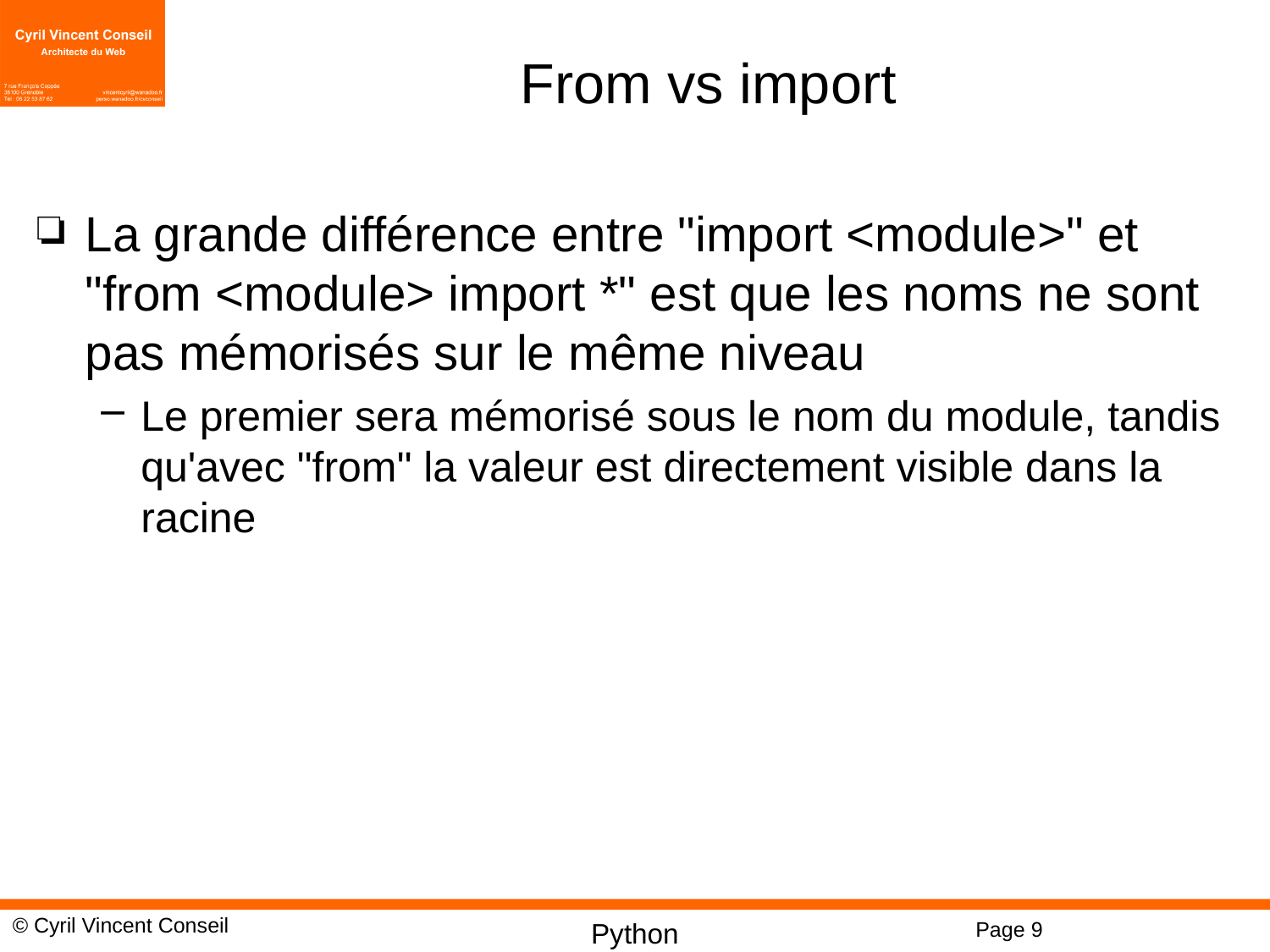

# From vs import
La grande différence entre "import <module>" et "from <module> import *" est que les noms ne sont pas mémorisés sur le même niveau
Le premier sera mémorisé sous le nom du module, tandis qu'avec "from" la valeur est directement visible dans la racine